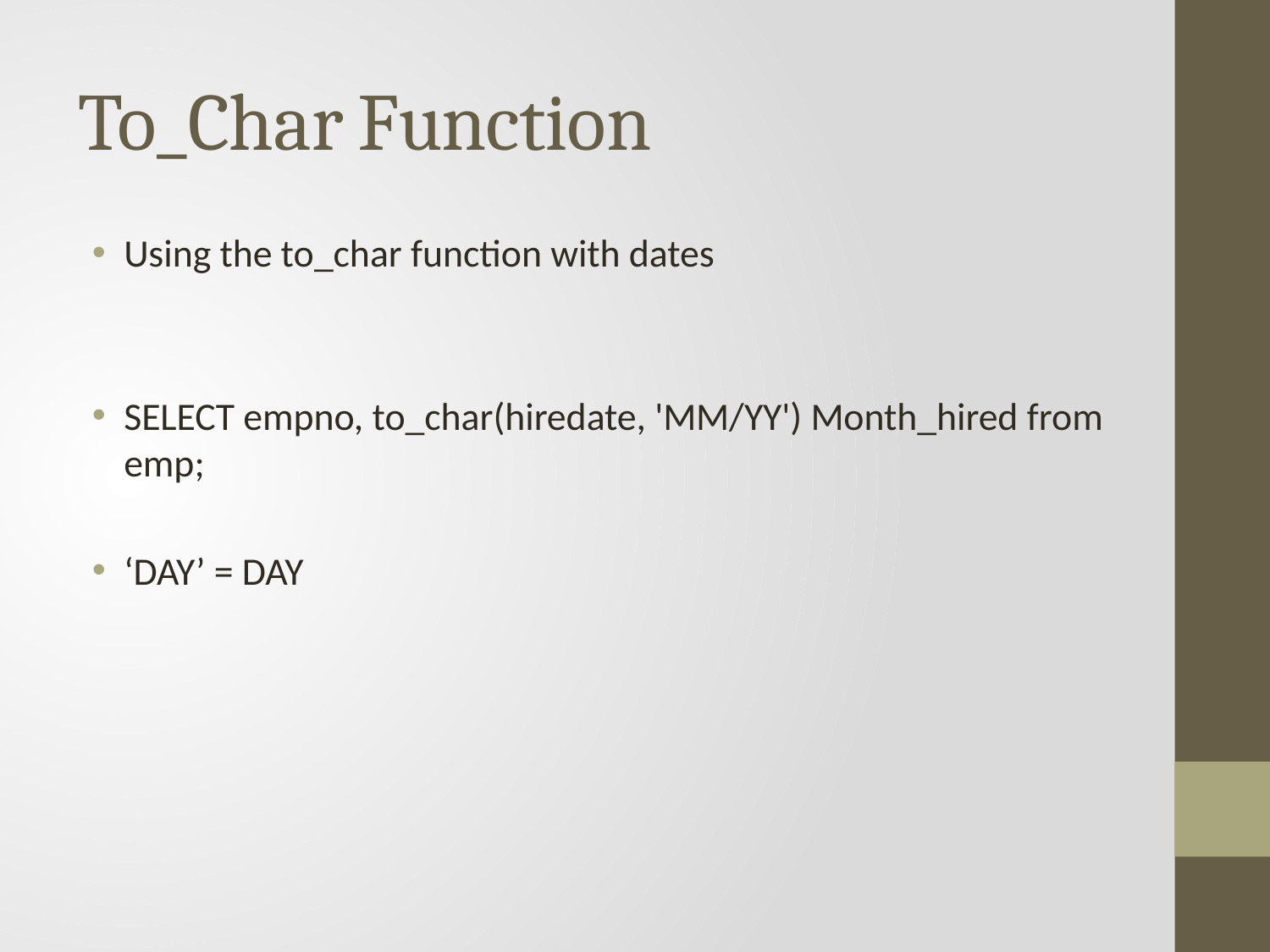

# To_Char Function
Using the to_char function with dates

SELECT empno, to_char(hiredate, 'MM/YY') Month_hired from emp;

‘DAY’ = DAY